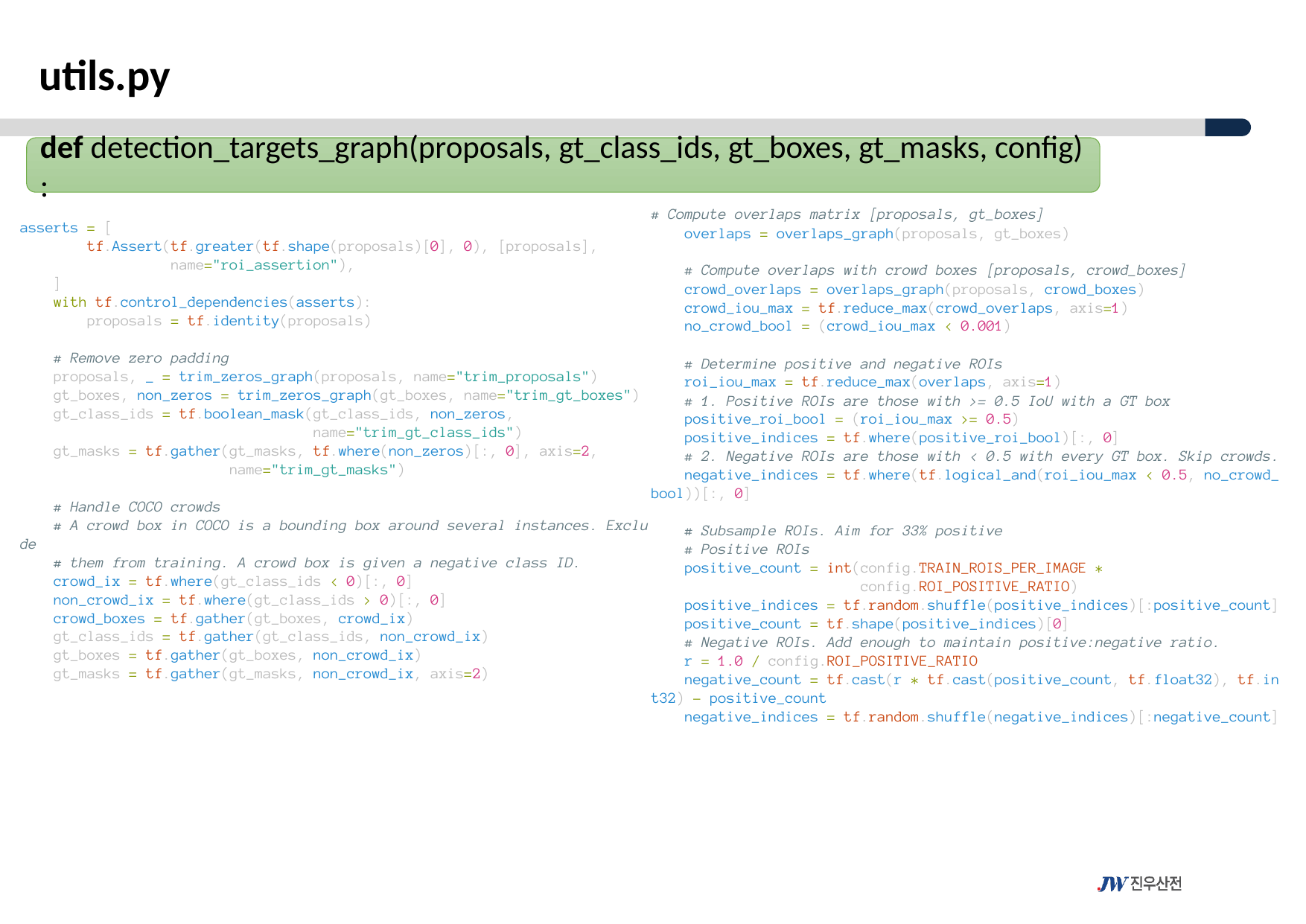

utils.py
def detection_targets_graph(proposals, gt_class_ids, gt_boxes, gt_masks, config):
# Compute overlaps matrix [proposals, gt_boxes]
    overlaps = overlaps_graph(proposals, gt_boxes)
    # Compute overlaps with crowd boxes [proposals, crowd_boxes]
    crowd_overlaps = overlaps_graph(proposals, crowd_boxes)
    crowd_iou_max = tf.reduce_max(crowd_overlaps, axis=1)
    no_crowd_bool = (crowd_iou_max < 0.001)
    # Determine positive and negative ROIs
    roi_iou_max = tf.reduce_max(overlaps, axis=1)
    # 1. Positive ROIs are those with >= 0.5 IoU with a GT box
    positive_roi_bool = (roi_iou_max >= 0.5)
    positive_indices = tf.where(positive_roi_bool)[:, 0]
    # 2. Negative ROIs are those with < 0.5 with every GT box. Skip crowds.
    negative_indices = tf.where(tf.logical_and(roi_iou_max < 0.5, no_crowd_bool))[:, 0]
    # Subsample ROIs. Aim for 33% positive
    # Positive ROIs
    positive_count = int(config.TRAIN_ROIS_PER_IMAGE *
                         config.ROI_POSITIVE_RATIO)
    positive_indices = tf.random.shuffle(positive_indices)[:positive_count]
    positive_count = tf.shape(positive_indices)[0]
    # Negative ROIs. Add enough to maintain positive:negative ratio.
    r = 1.0 / config.ROI_POSITIVE_RATIO
    negative_count = tf.cast(r * tf.cast(positive_count, tf.float32), tf.int32) - positive_count
    negative_indices = tf.random.shuffle(negative_indices)[:negative_count]
asserts = [
        tf.Assert(tf.greater(tf.shape(proposals)[0], 0), [proposals],
                  name="roi_assertion"),
    ]
    with tf.control_dependencies(asserts):
        proposals = tf.identity(proposals)
    # Remove zero padding
    proposals, _ = trim_zeros_graph(proposals, name="trim_proposals")
    gt_boxes, non_zeros = trim_zeros_graph(gt_boxes, name="trim_gt_boxes")
    gt_class_ids = tf.boolean_mask(gt_class_ids, non_zeros,
                                   name="trim_gt_class_ids")
    gt_masks = tf.gather(gt_masks, tf.where(non_zeros)[:, 0], axis=2,
                         name="trim_gt_masks")
    # Handle COCO crowds
    # A crowd box in COCO is a bounding box around several instances. Exclude
    # them from training. A crowd box is given a negative class ID.
    crowd_ix = tf.where(gt_class_ids < 0)[:, 0]
    non_crowd_ix = tf.where(gt_class_ids > 0)[:, 0]
    crowd_boxes = tf.gather(gt_boxes, crowd_ix)
    gt_class_ids = tf.gather(gt_class_ids, non_crowd_ix)
    gt_boxes = tf.gather(gt_boxes, non_crowd_ix)
    gt_masks = tf.gather(gt_masks, non_crowd_ix, axis=2)